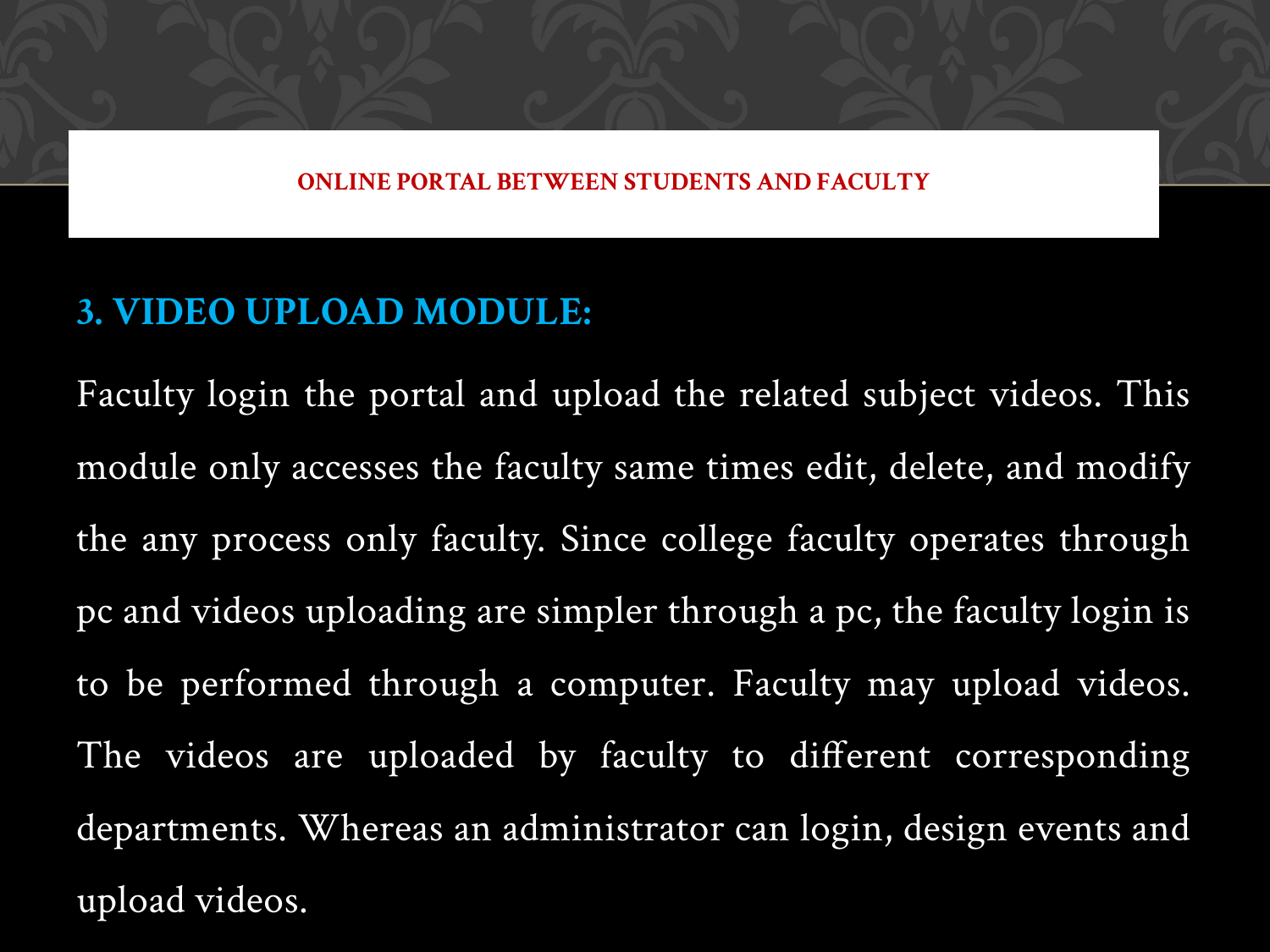

# ONLINE PORTAL BETWEEN STUDENTS AND FACULTY
3. VIDEO UPLOAD MODULE:
Faculty login the portal and upload the related subject videos. This module only accesses the faculty same times edit, delete, and modify the any process only faculty. Since college faculty operates through pc and videos uploading are simpler through a pc, the faculty login is to be performed through a computer. Faculty may upload videos. The videos are uploaded by faculty to different corresponding departments. Whereas an administrator can login, design events and upload videos.